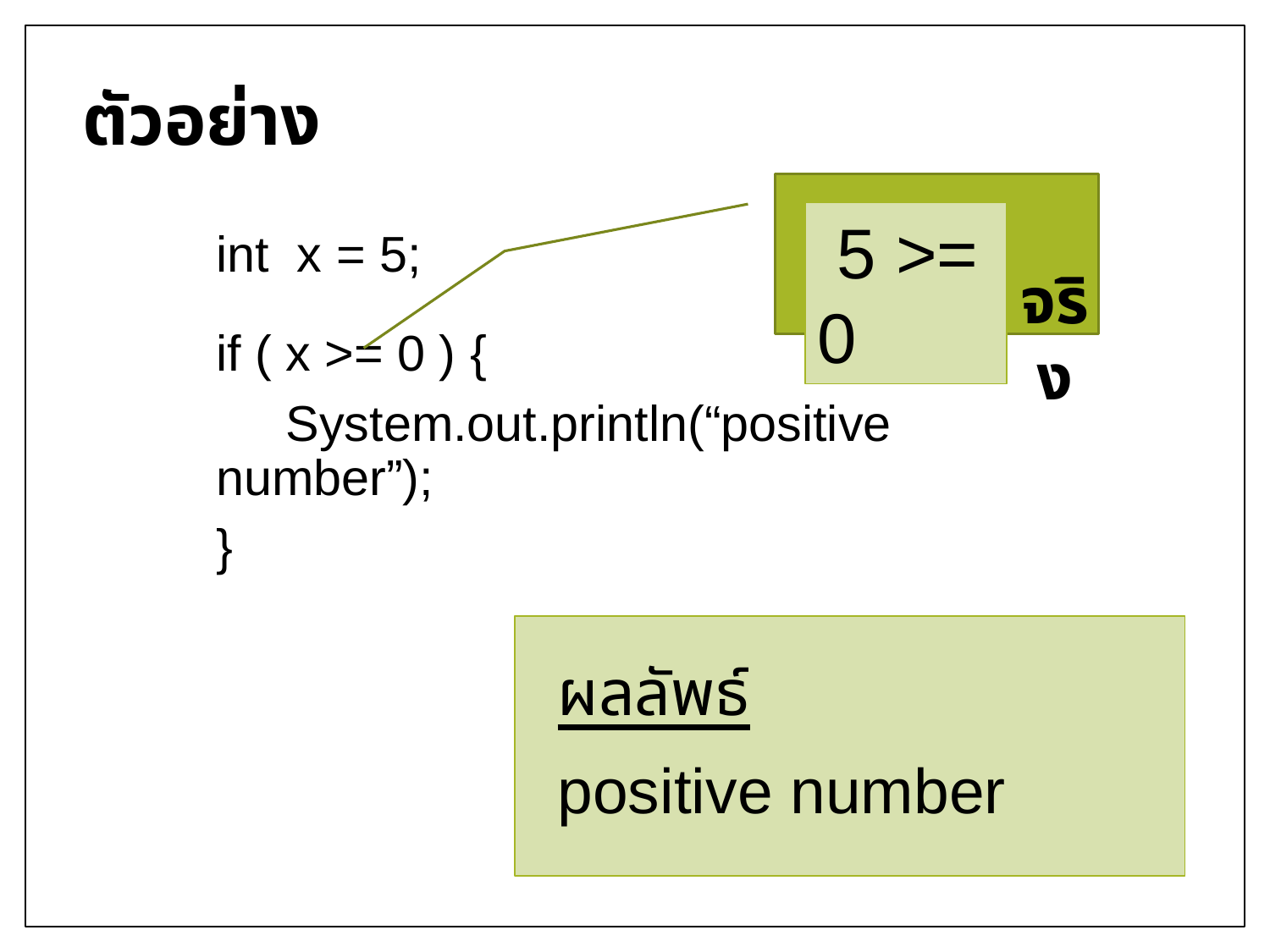

# ตัวอย่าง

 5 >= 0
int  x = 5;

if ( x >= 0 ) {
     System.out.println(“positive number”);
}

จริง

ผลลัพธ์

positive number